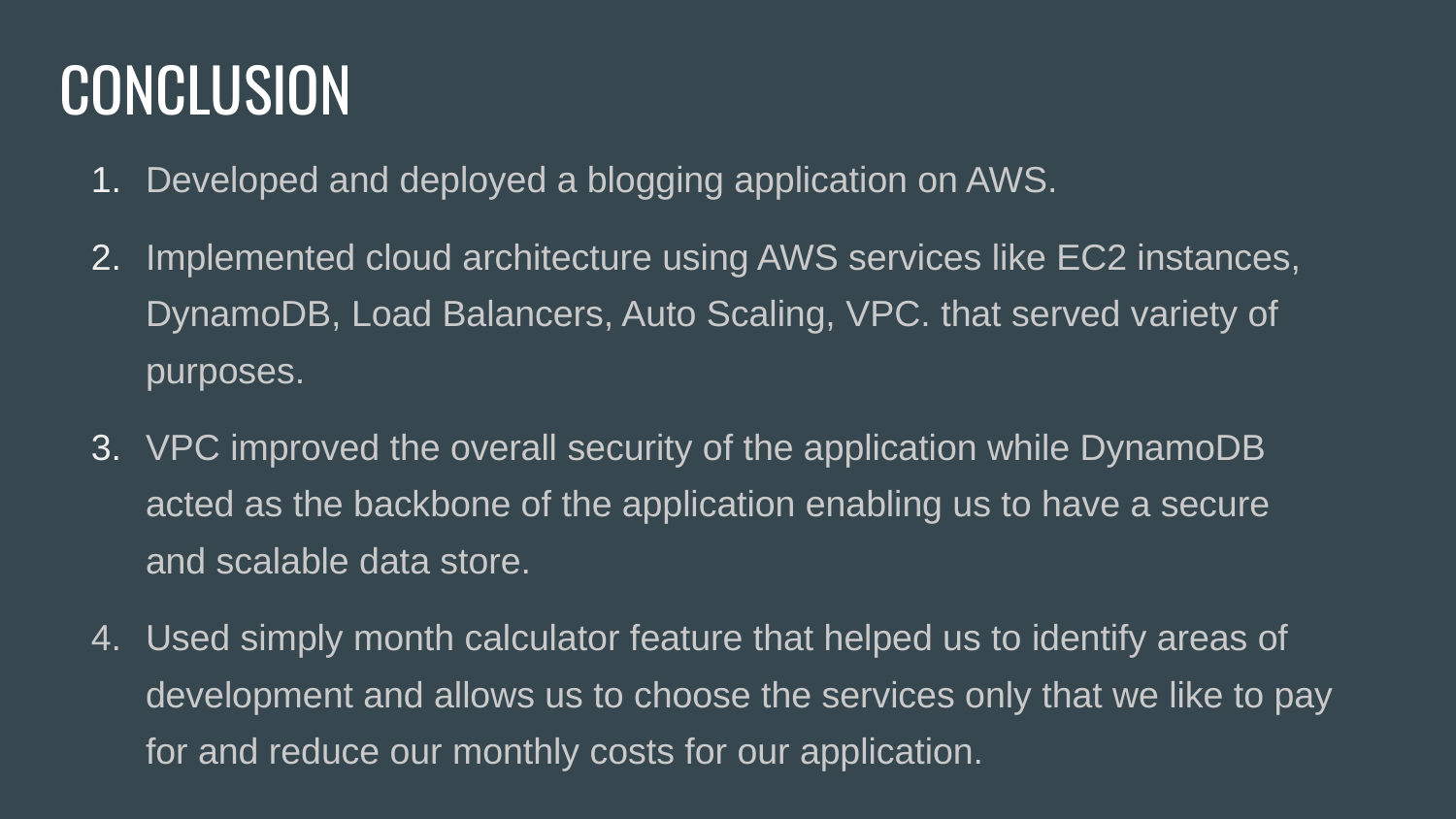

# CONCLUSION
Developed and deployed a blogging application on AWS.
Implemented cloud architecture using AWS services like EC2 instances, DynamoDB, Load Balancers, Auto Scaling, VPC. that served variety of purposes.
VPC improved the overall security of the application while DynamoDB acted as the backbone of the application enabling us to have a secure and scalable data store.
Used simply month calculator feature that helped us to identify areas of development and allows us to choose the services only that we like to pay for and reduce our monthly costs for our application.